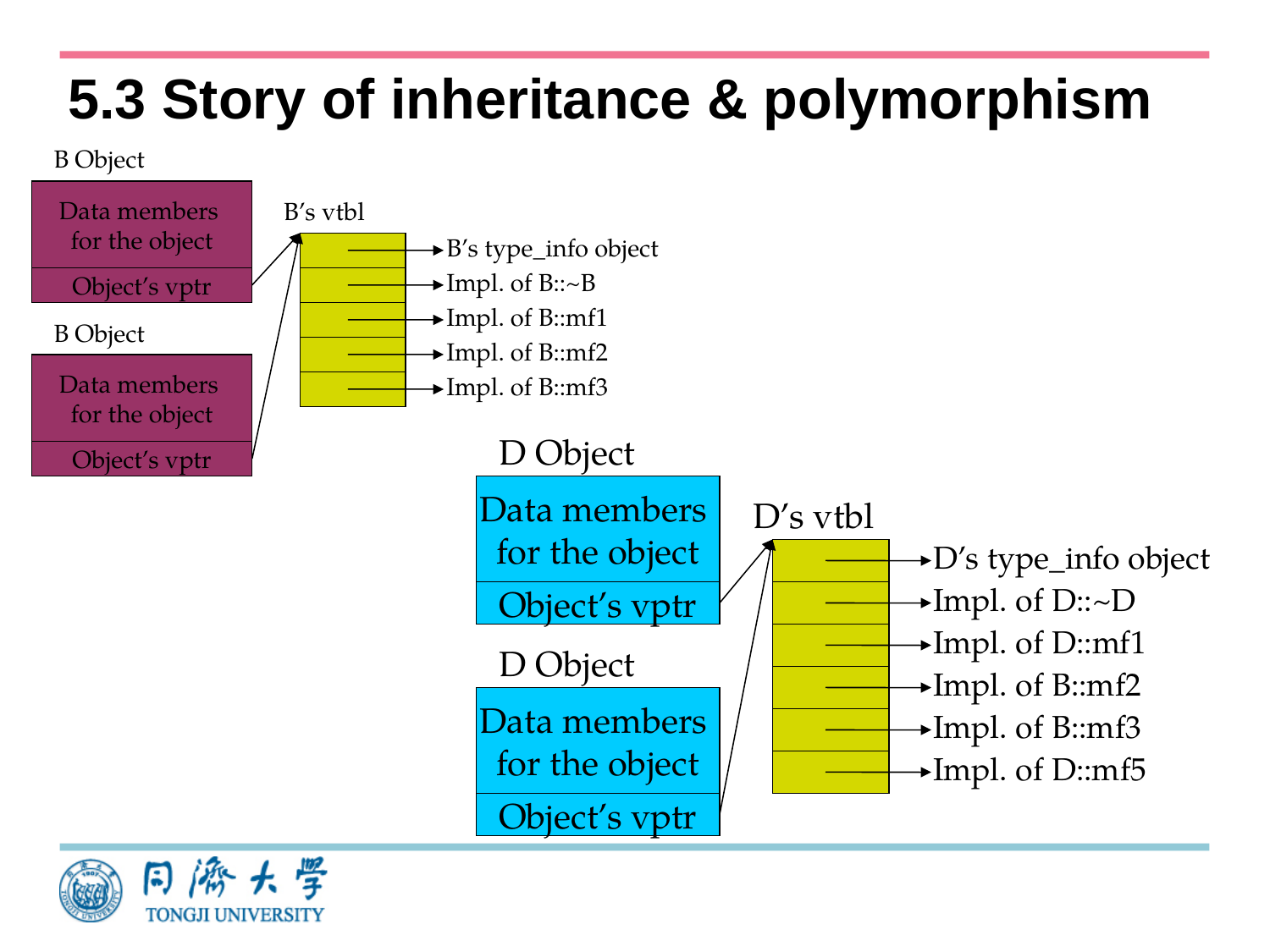

# 5.3 Story of inheritance & polymorphism
B Object
Data members
for the object
B’s vtbl
B’s type_info object

Impl. of B::~B
Object’s vptr

Impl. of B::mf1

B Object

Impl. of B::mf2

Data members
for the object

Impl. of B::mf3

Object’s vptr
D Object
Data members
for the object
D’s vtbl
D’s type_info object

Impl. of D::~D
Object’s vptr

Impl. of D::mf1

D Object

Impl. of B::mf2

Data members
for the object

Impl. of B::mf3

Impl. of D::mf5

Object’s vptr